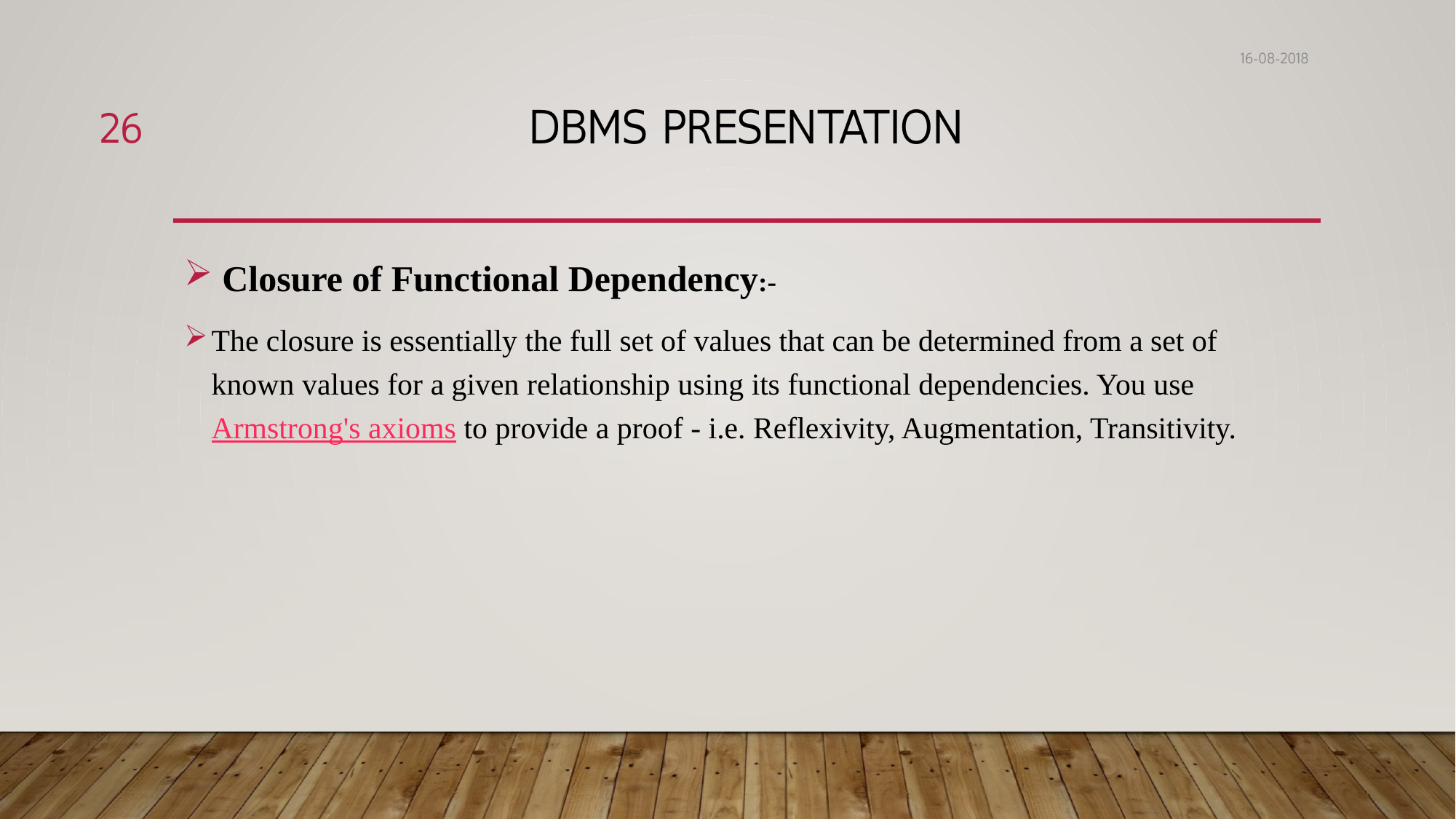

16-08-2018
26
# DBMS Presentation
 Closure of Functional Dependency:-
The closure is essentially the full set of values that can be determined from a set of known values for a given relationship using its functional dependencies. You use Armstrong's axioms to provide a proof - i.e. Reflexivity, Augmentation, Transitivity.